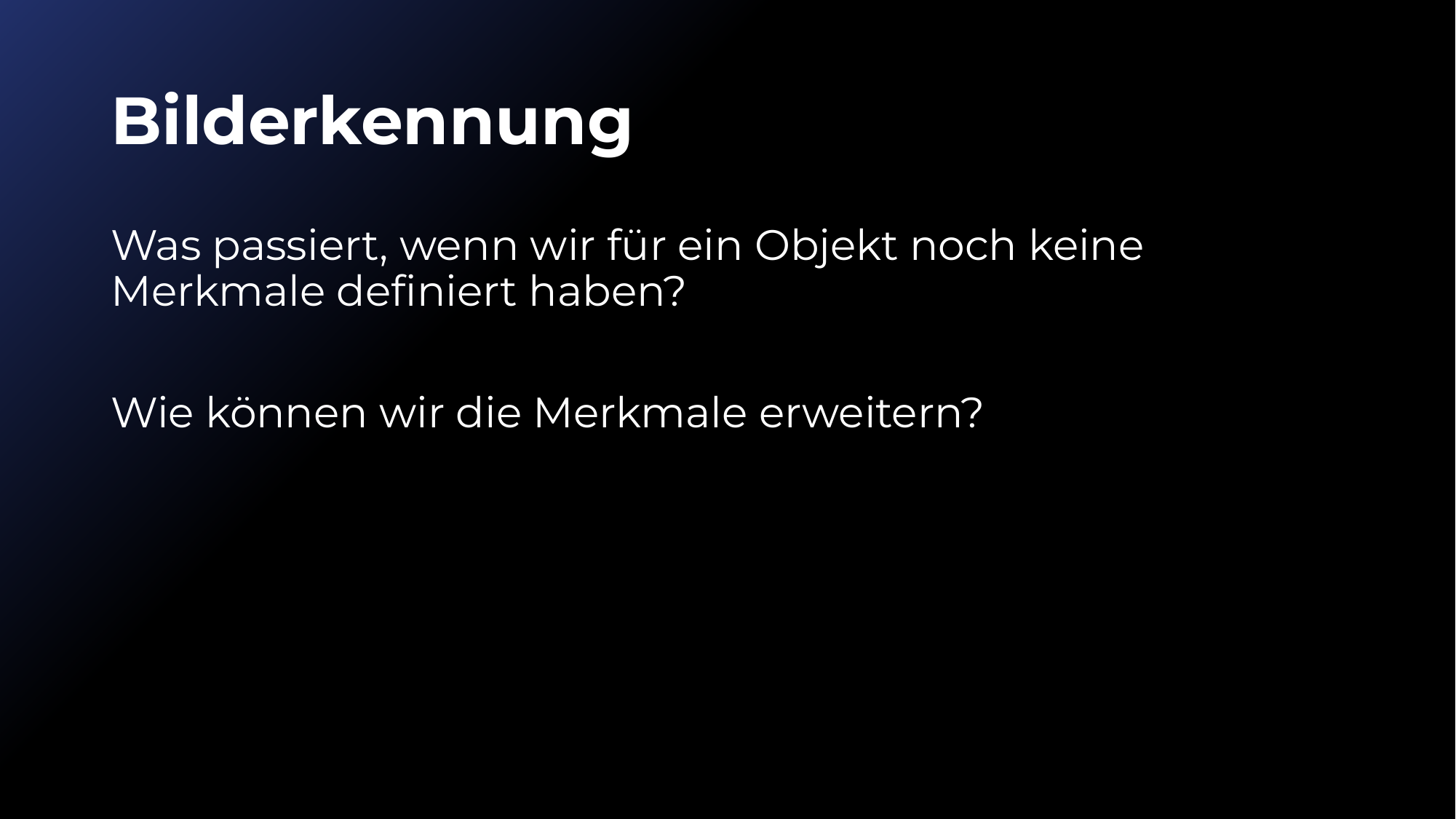

# Bilderkennung
Was passiert, wenn wir für ein Objekt noch keine Merkmale definiert haben?

Wie können wir die Merkmale erweitern?